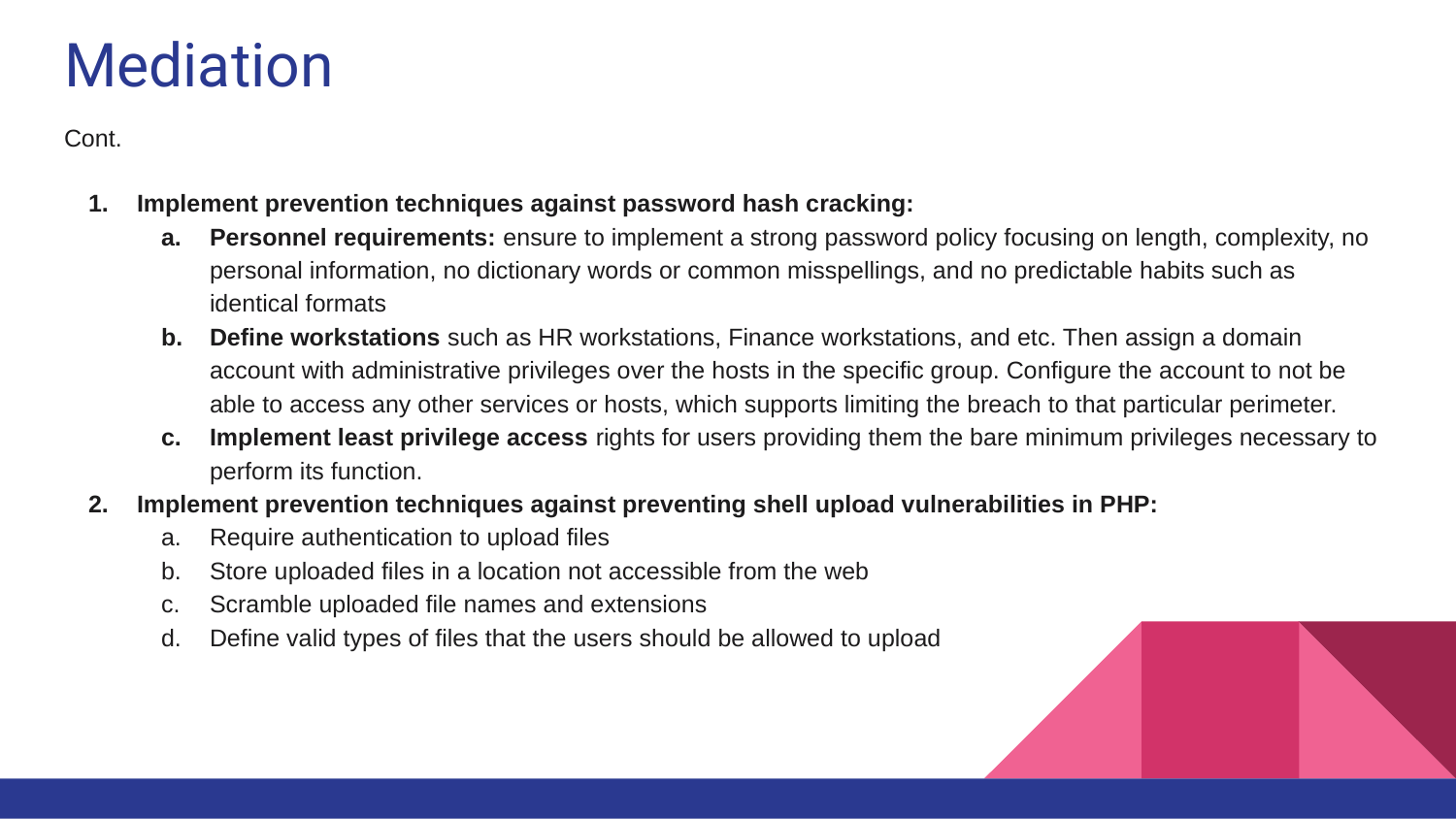

# Mediation
Cont.
Implement prevention techniques against password hash cracking:
Personnel requirements: ensure to implement a strong password policy focusing on length, complexity, no personal information, no dictionary words or common misspellings, and no predictable habits such as identical formats
Define workstations such as HR workstations, Finance workstations, and etc. Then assign a domain account with administrative privileges over the hosts in the specific group. Configure the account to not be able to access any other services or hosts, which supports limiting the breach to that particular perimeter.
Implement least privilege access rights for users providing them the bare minimum privileges necessary to perform its function.
Implement prevention techniques against preventing shell upload vulnerabilities in PHP:
Require authentication to upload files
Store uploaded files in a location not accessible from the web
Scramble uploaded file names and extensions
Define valid types of files that the users should be allowed to upload